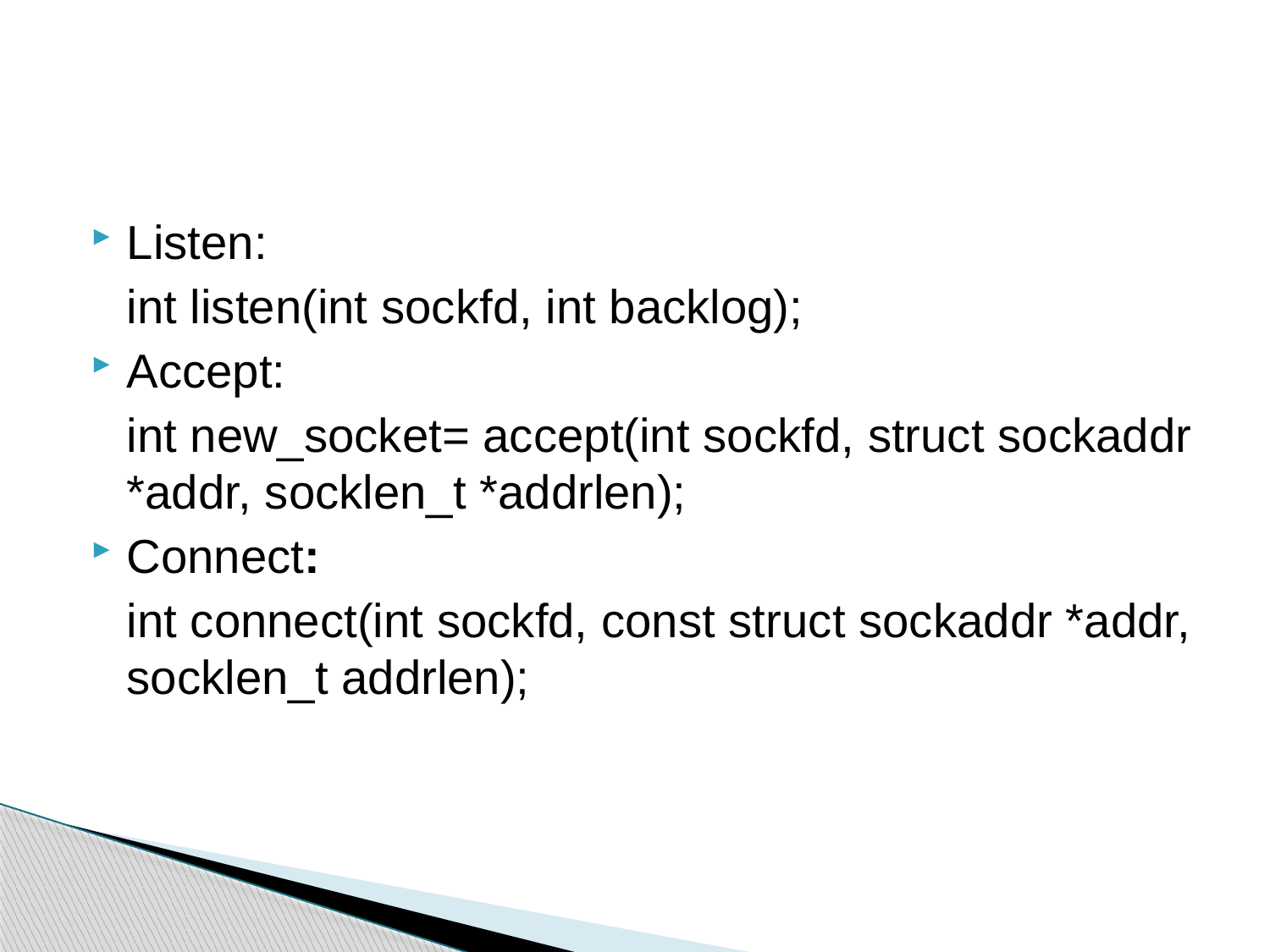

#
Listen:
	int listen(int sockfd, int backlog);
Accept:
	int new_socket= accept(int sockfd, struct sockaddr *addr, socklen_t *addrlen);
Connect:
	int connect(int sockfd, const struct sockaddr *addr, socklen_t addrlen);